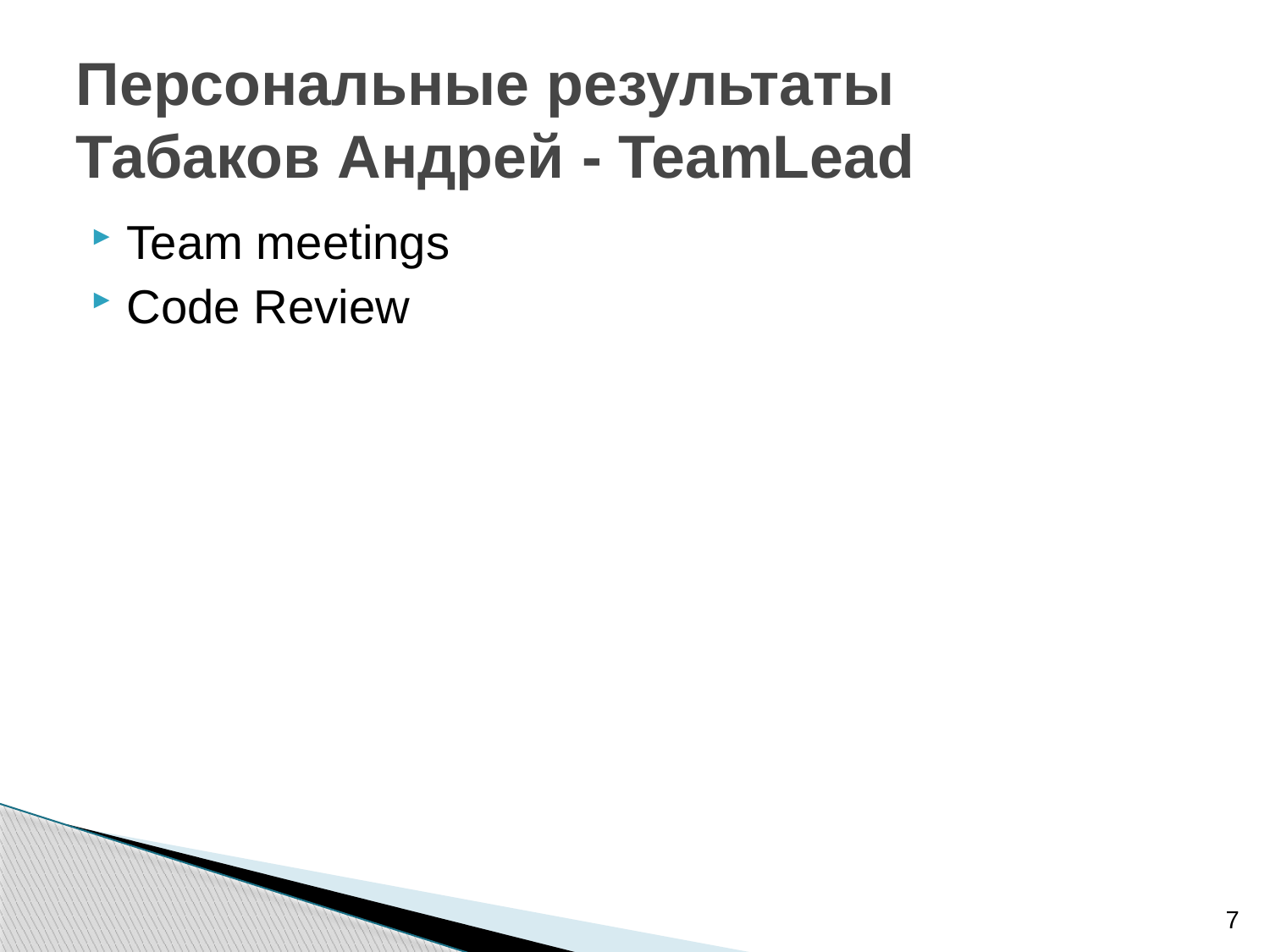

# Персональные результаты Табаков Андрей - TeamLead
Team meetings
Code Review
7